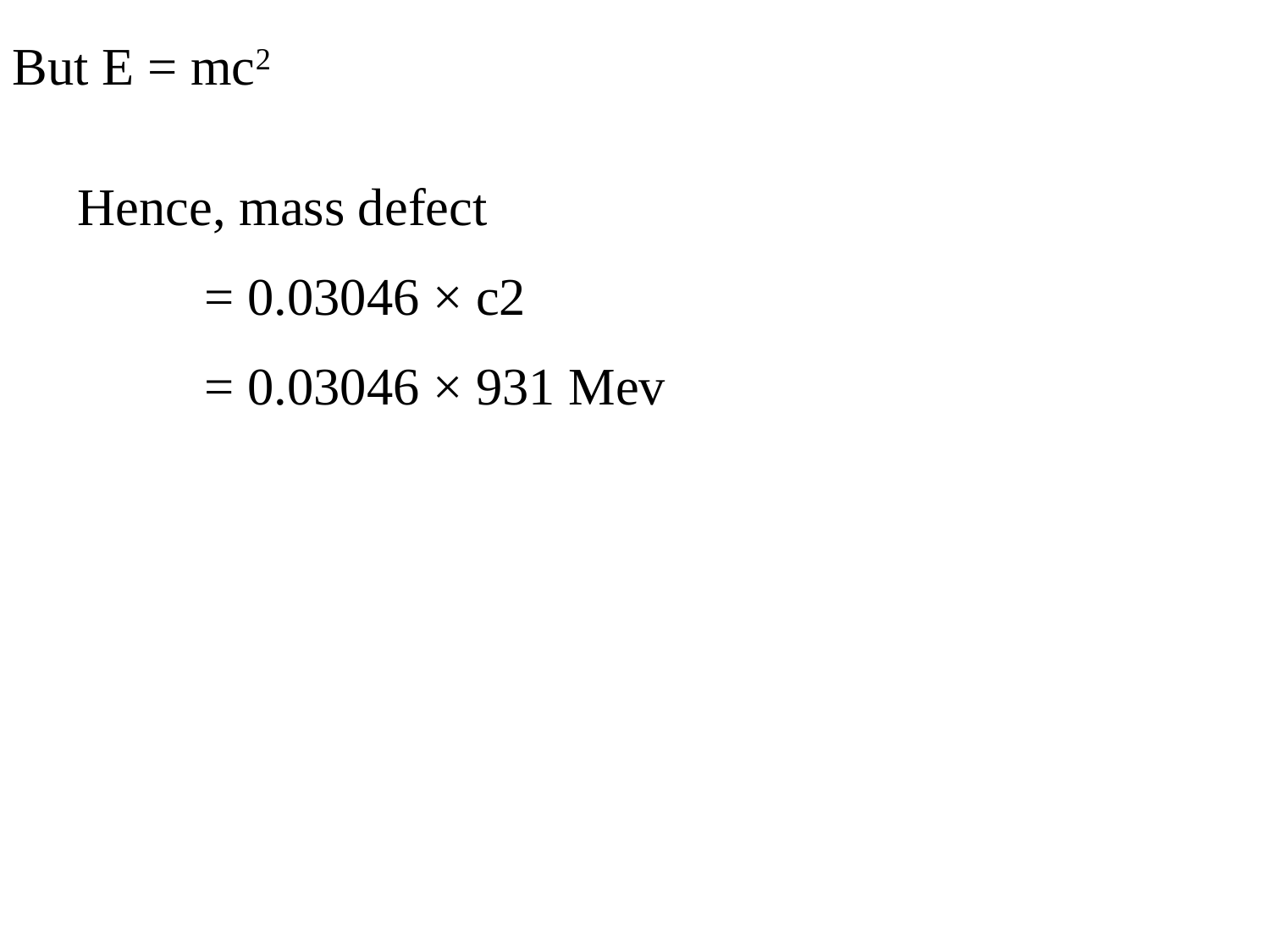

But E = mc2
Hence, mass defect
	= 0.03046 × c2
	= 0.03046 × 931 Mev